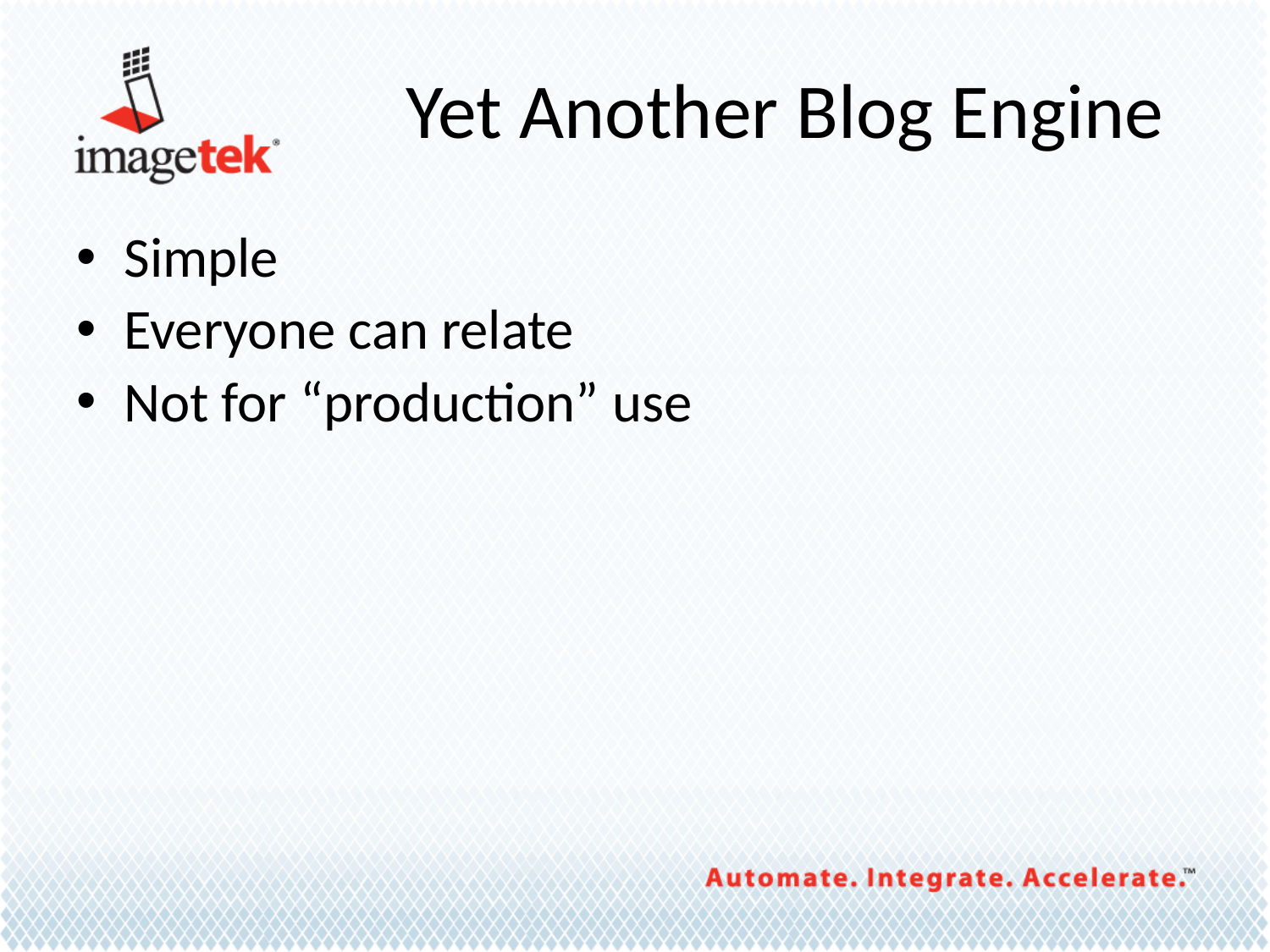

# Yet Another Blog Engine
Simple
Everyone can relate
Not for “production” use